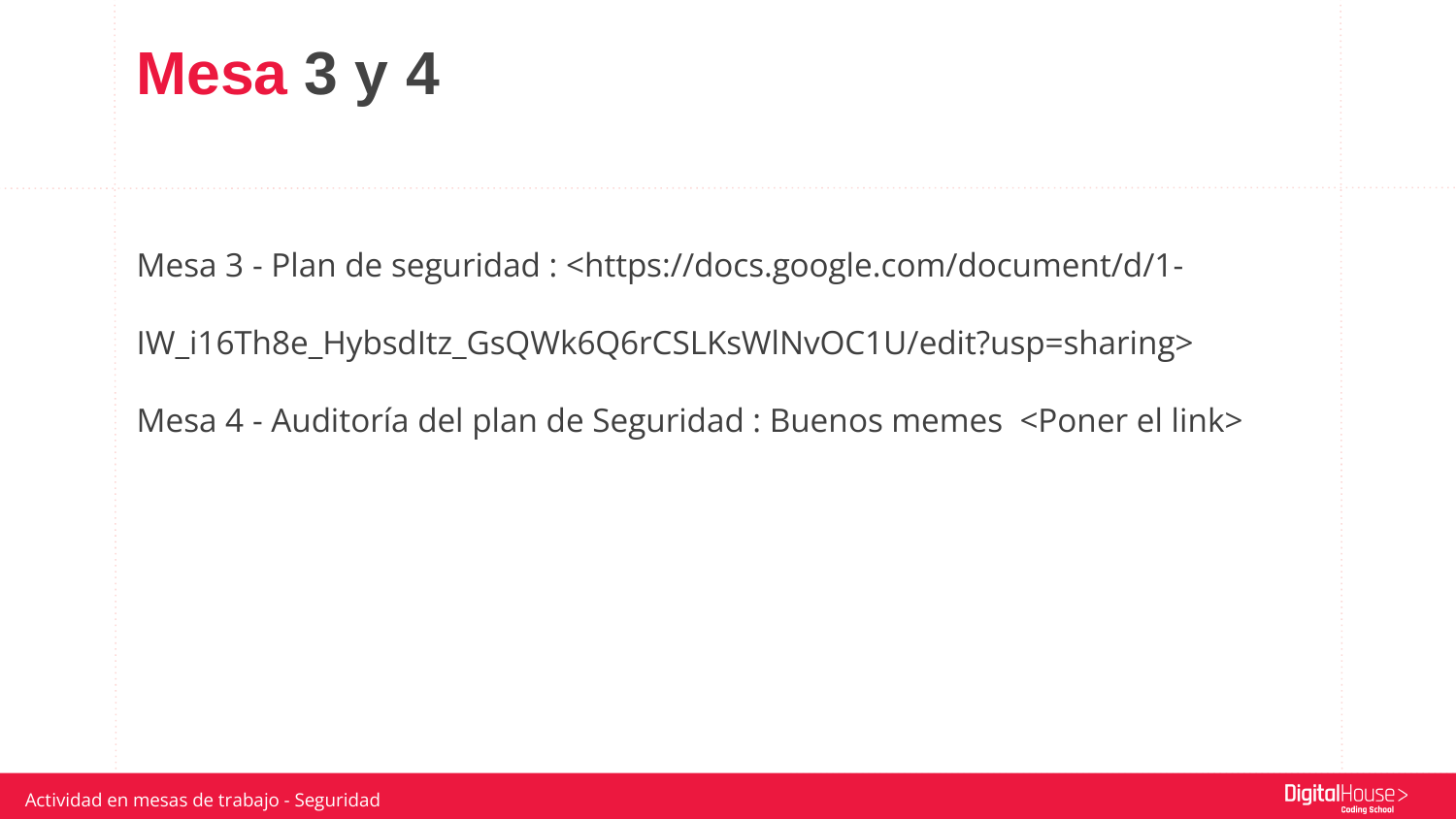

Mesa 3 y 4
Mesa 3 - Plan de seguridad : <https://docs.google.com/document/d/1-IW_i16Th8e_HybsdItz_GsQWk6Q6rCSLKsWlNvOC1U/edit?usp=sharing>
Mesa 4 - Auditoría del plan de Seguridad : Buenos memes  <Poner el link>